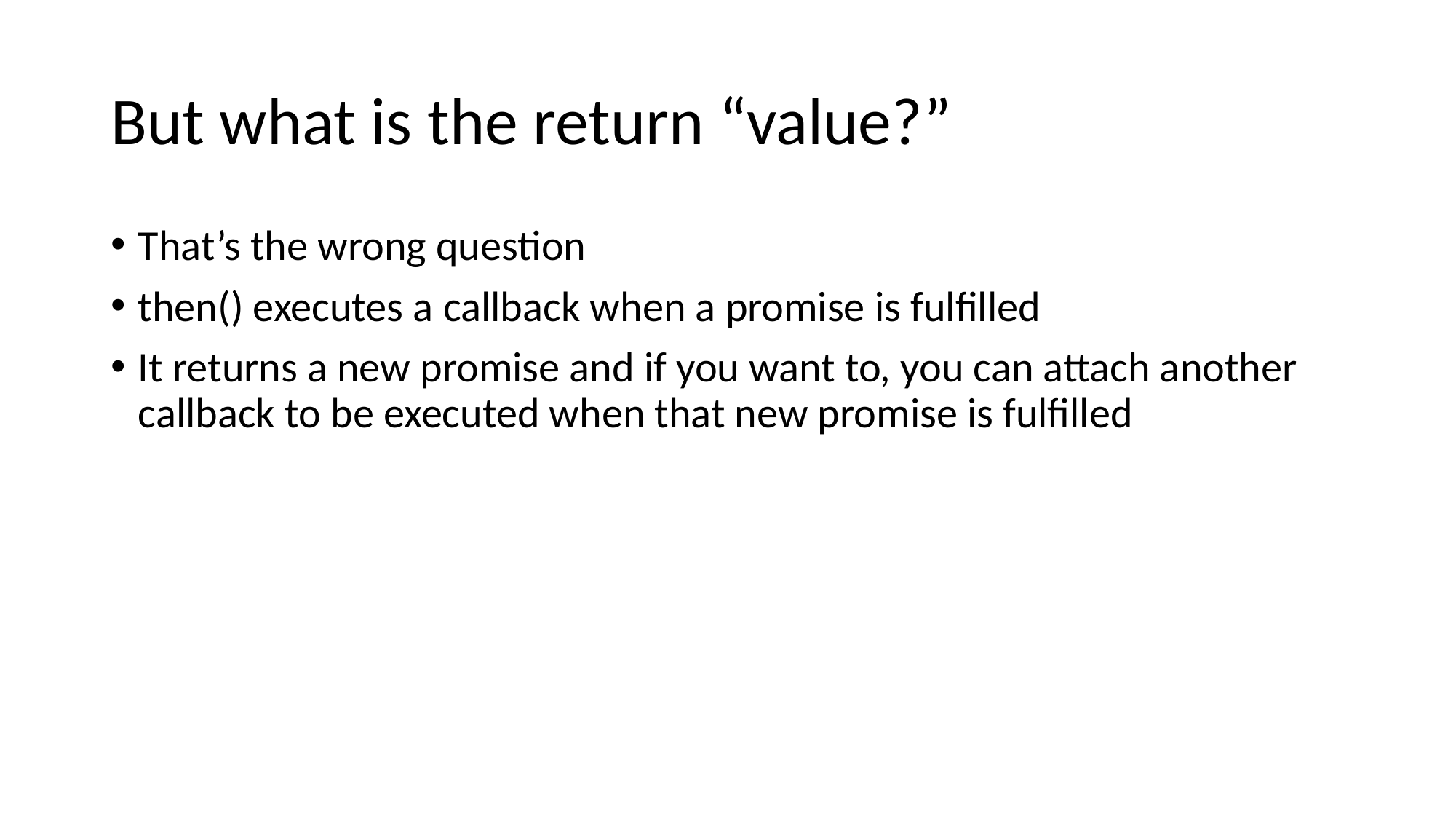

# But what is the return “value?”
That’s the wrong question
then() executes a callback when a promise is fulfilled
It returns a new promise and if you want to, you can attach another callback to be executed when that new promise is fulfilled